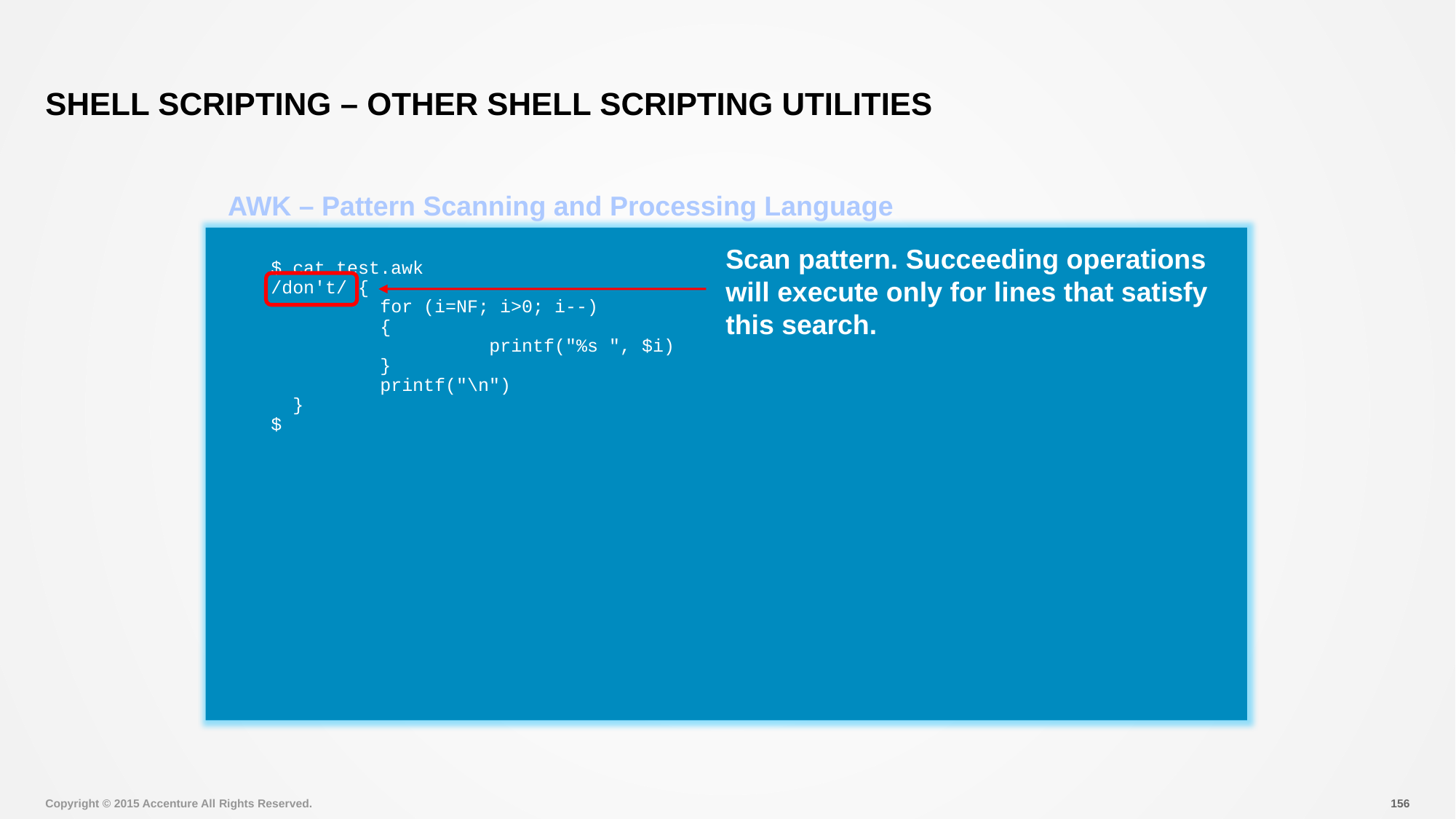

# Shell Scripting – Other Shell Scripting Utilities

AWK – Pattern Scanning and Processing Language
$ cat test.awk
/don't/ {
	for (i=NF; i>0; i--)
	{
		printf("%s ", $i)
	}
	printf("\n")
  }
$

Scan pattern. Succeeding operations
will execute only for lines that satisfy
this search.

Copyright © 2015 Accenture All Rights Reserved.
156